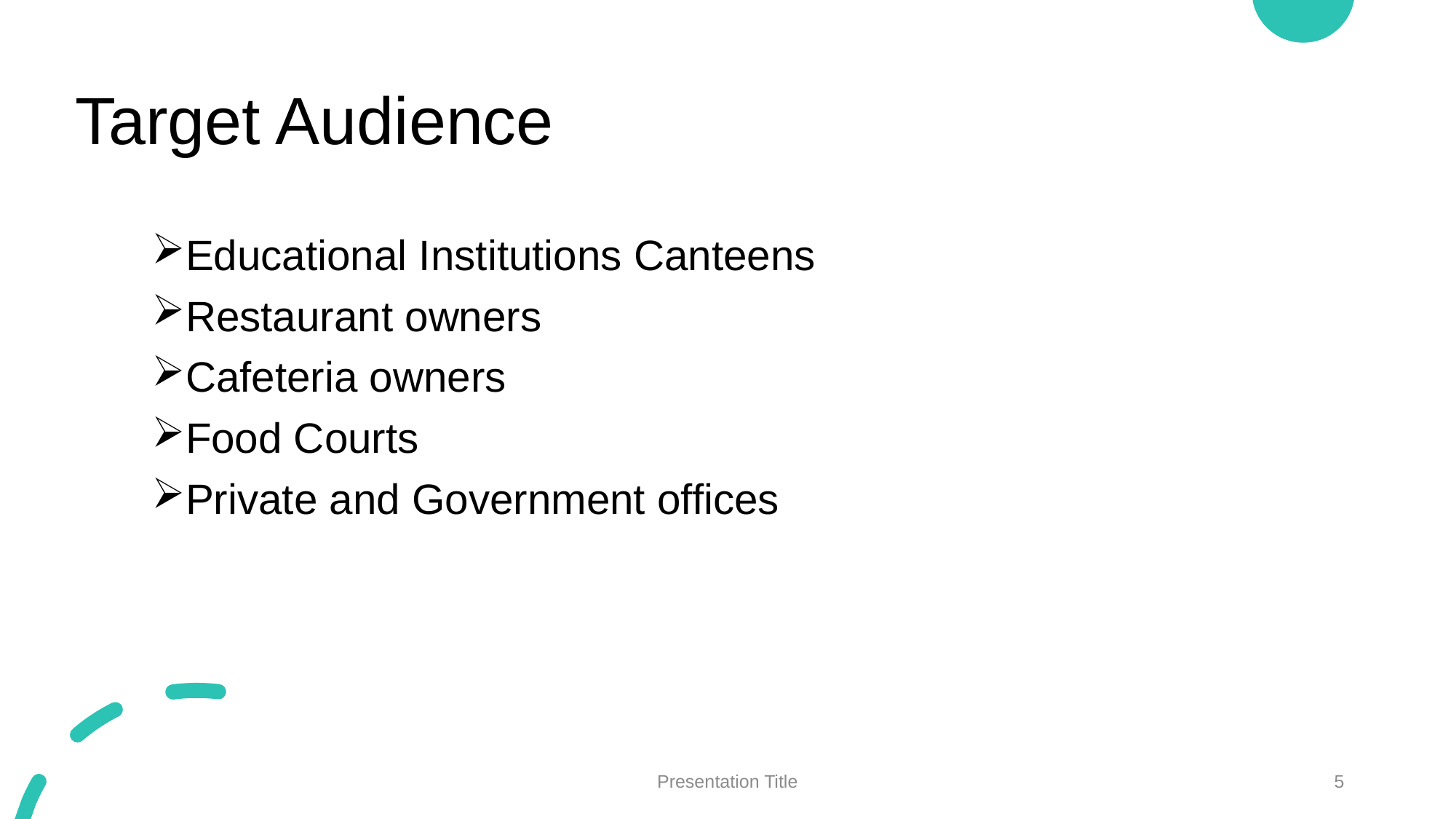

# Target Audience
Educational Institutions Canteens
Restaurant owners
Cafeteria owners
Food Courts
Private and Government offices

Presentation Title
5